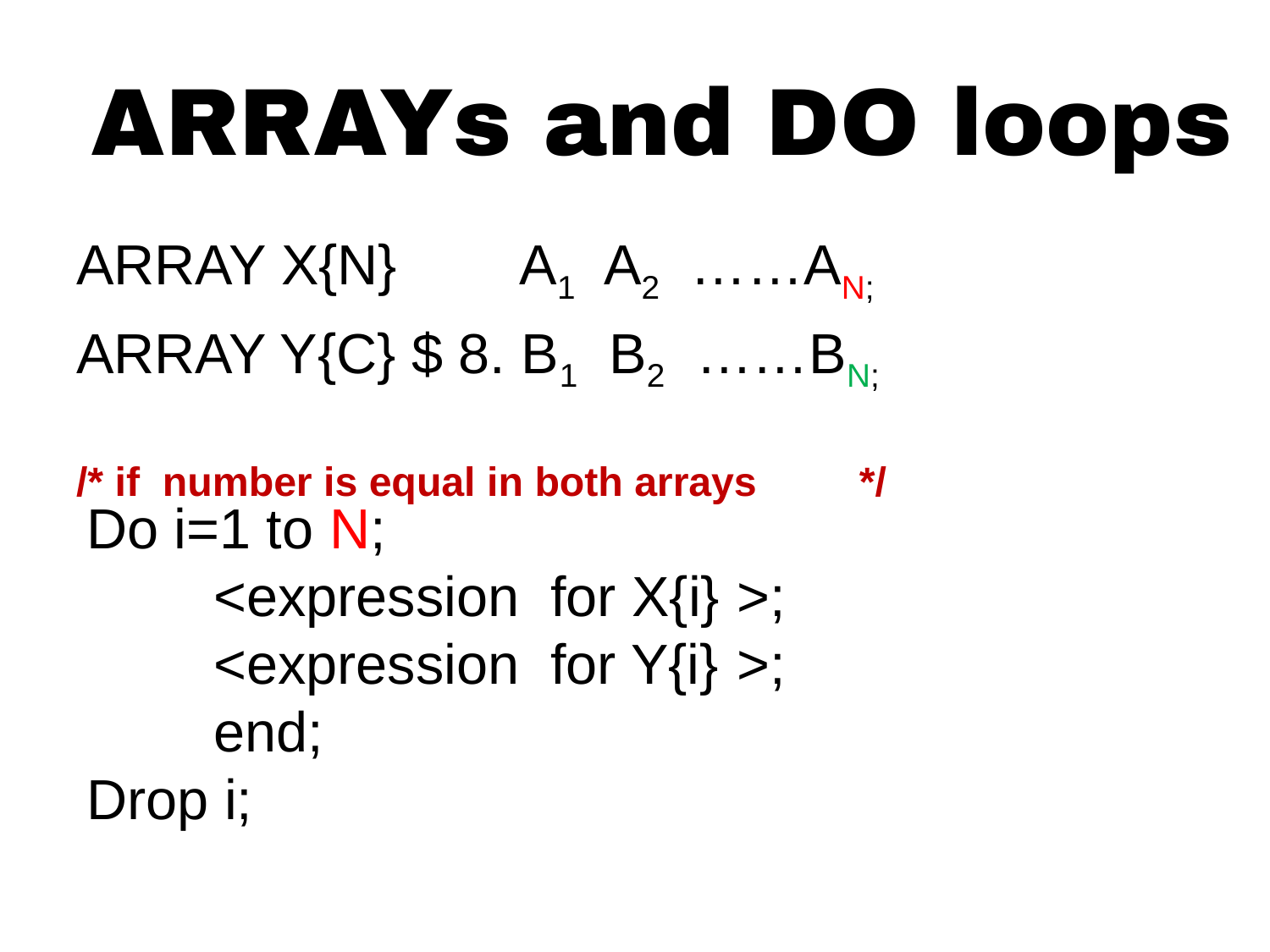

# ARRAYs and DO loops
ARRAY X{N}        A1  A2  ……AN;
ARRAY Y{C} $ 8. B1  B2  ……BN;
/* if  number is equal in both arrays         */

Do i=1 to N;
	<expression  for X{i}	 >;
	<expression  for Y{i}	 >;
	end;
Drop i;